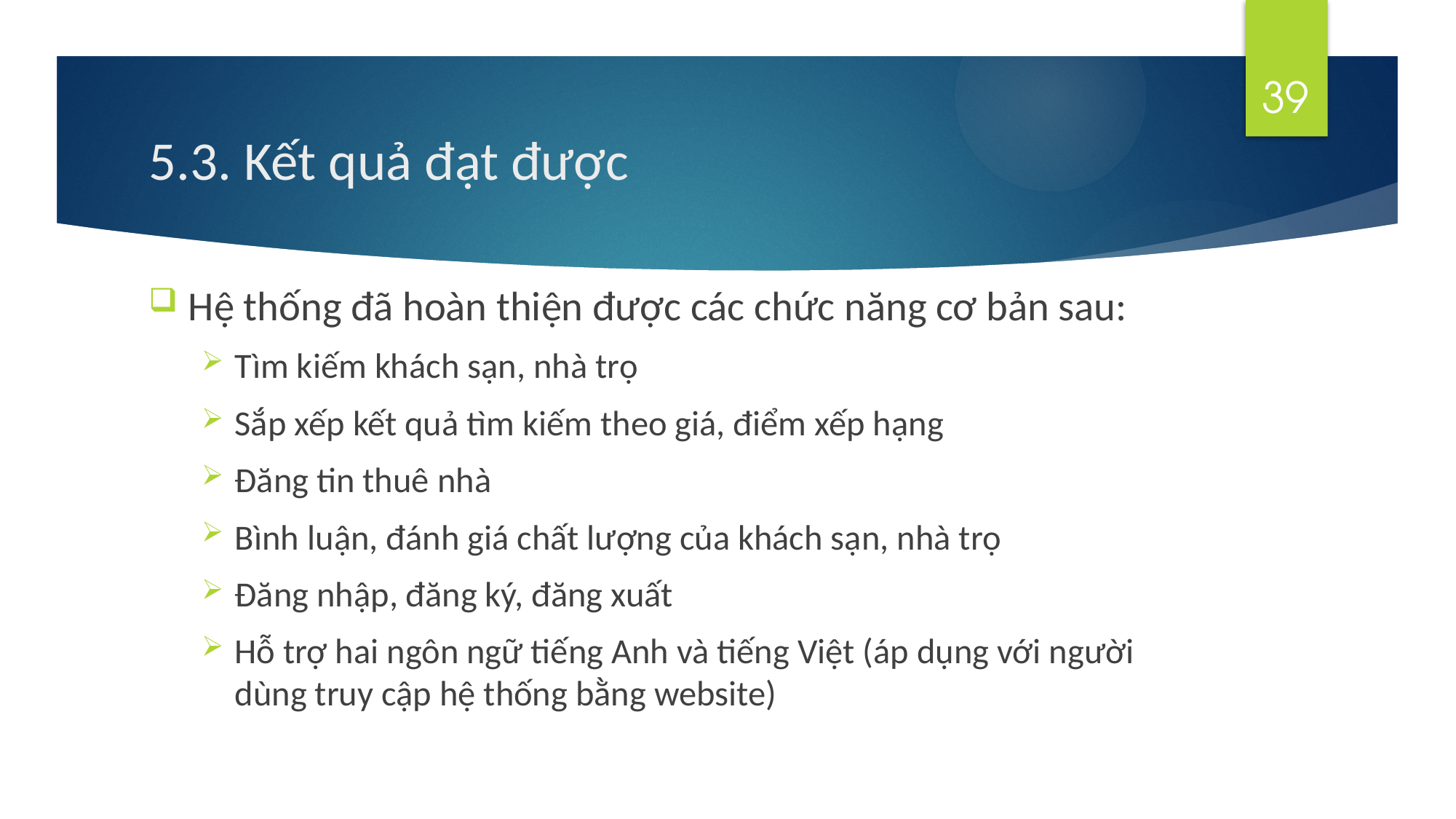

39
# 5.3. Kết quả đạt được
Hệ thống đã hoàn thiện được các chức năng cơ bản sau:
Tìm kiếm khách sạn, nhà trọ
Sắp xếp kết quả tìm kiếm theo giá, điểm xếp hạng
Đăng tin thuê nhà
Bình luận, đánh giá chất lượng của khách sạn, nhà trọ
Đăng nhập, đăng ký, đăng xuất
Hỗ trợ hai ngôn ngữ tiếng Anh và tiếng Việt (áp dụng với người dùng truy cập hệ thống bằng website)